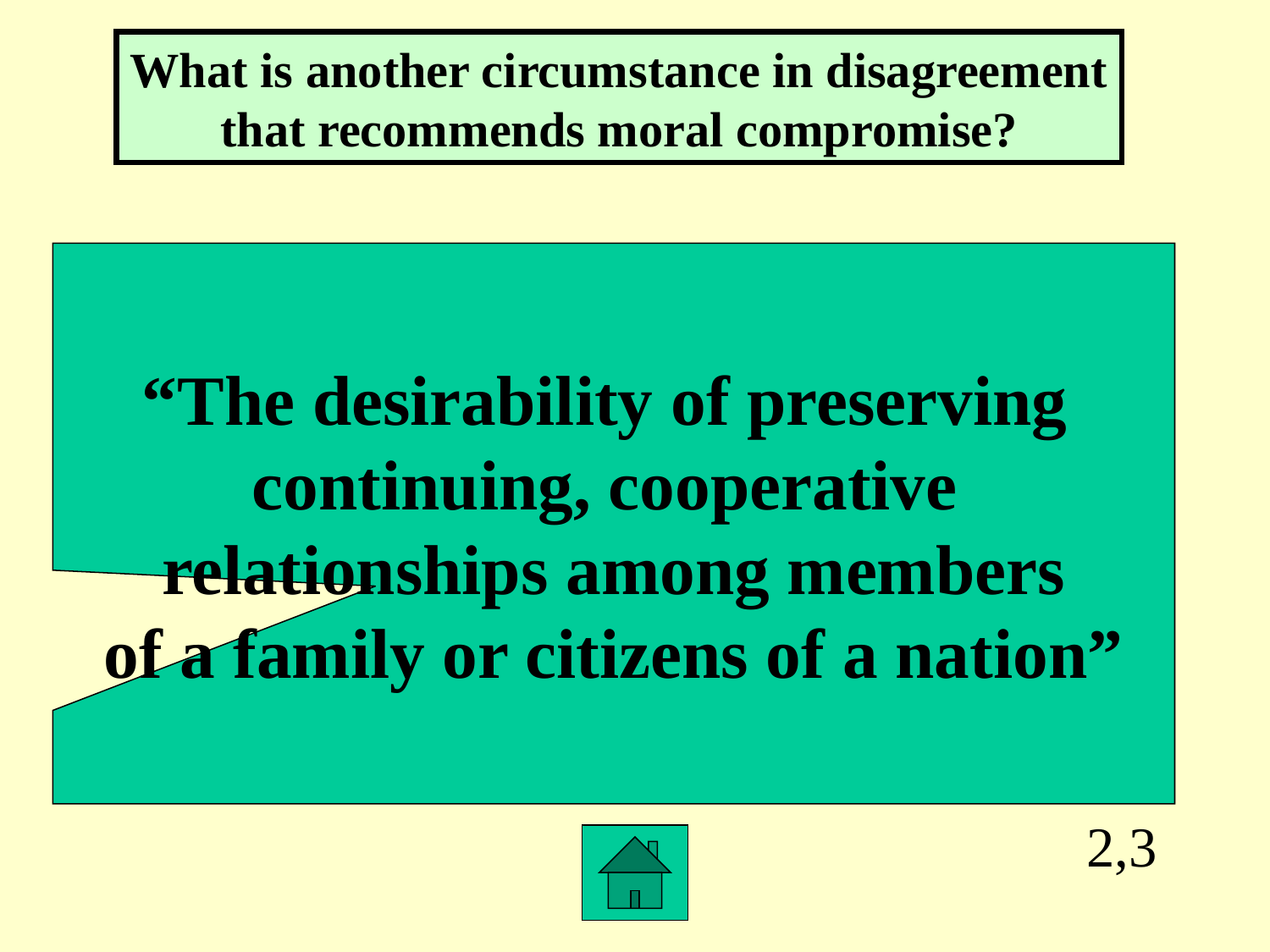

What is another circumstance in disagreement that recommends moral compromise?
“The desirability of preserving
continuing, cooperative
relationships among members
of a family or citizens of a nation”
2,3